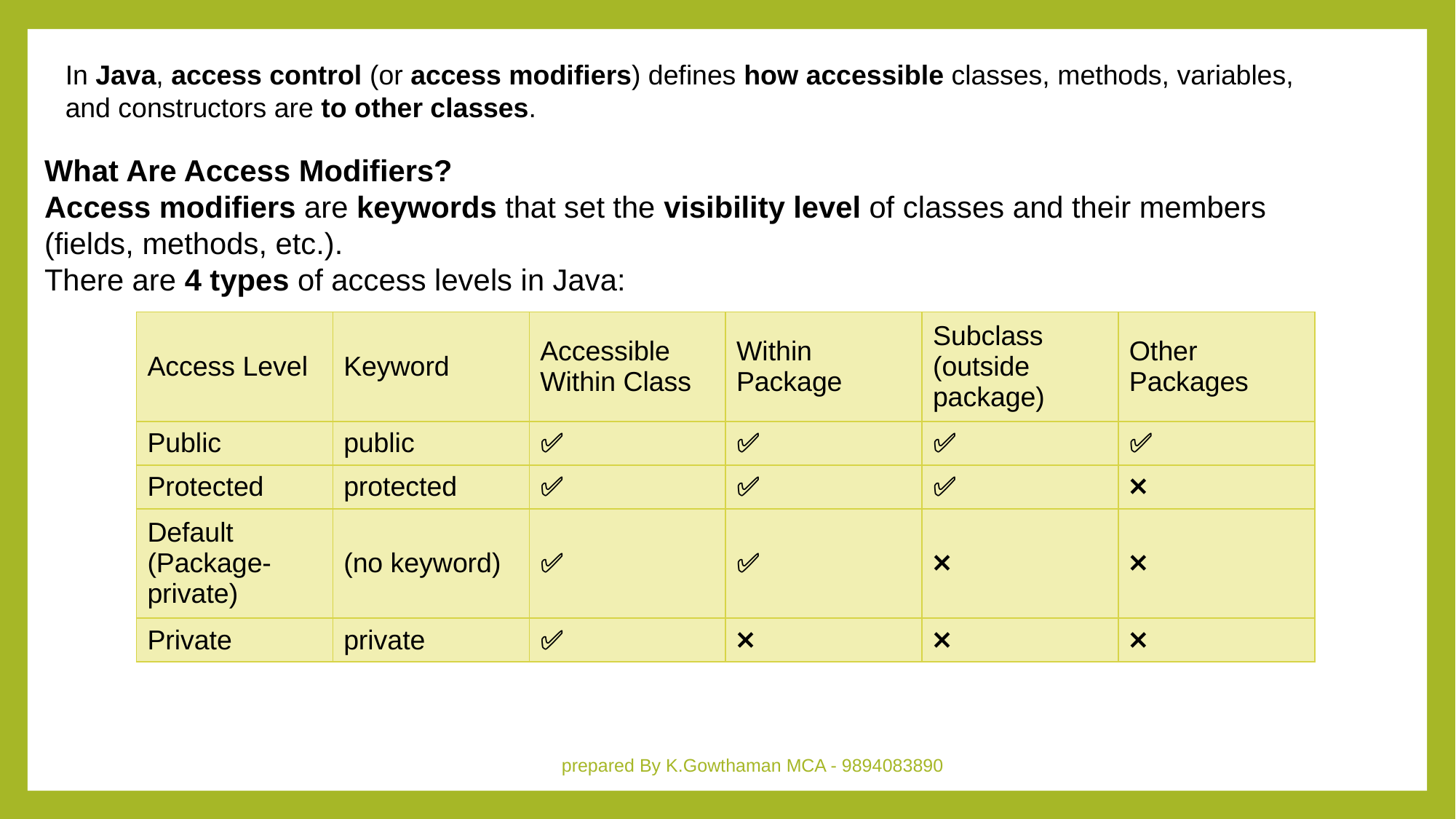

In Java, access control (or access modifiers) defines how accessible classes, methods, variables, and constructors are to other classes.
What Are Access Modifiers?
Access modifiers are keywords that set the visibility level of classes and their members
(fields, methods, etc.).
There are 4 types of access levels in Java:

| Access Level | Keyword | Accessible Within Class | Within Package | Subclass (outside package) | Other Packages |
| --- | --- | --- | --- | --- | --- |
| Public | public | ✅ | ✅ | ✅ | ✅ |
| Protected | protected | ✅ | ✅ | ✅ | ❌ |
| Default (Package-private) | (no keyword) | ✅ | ✅ | ❌ | ❌ |
| Private | private | ✅ | ❌ | ❌ | ❌ |
prepared By K.Gowthaman MCA - 9894083890